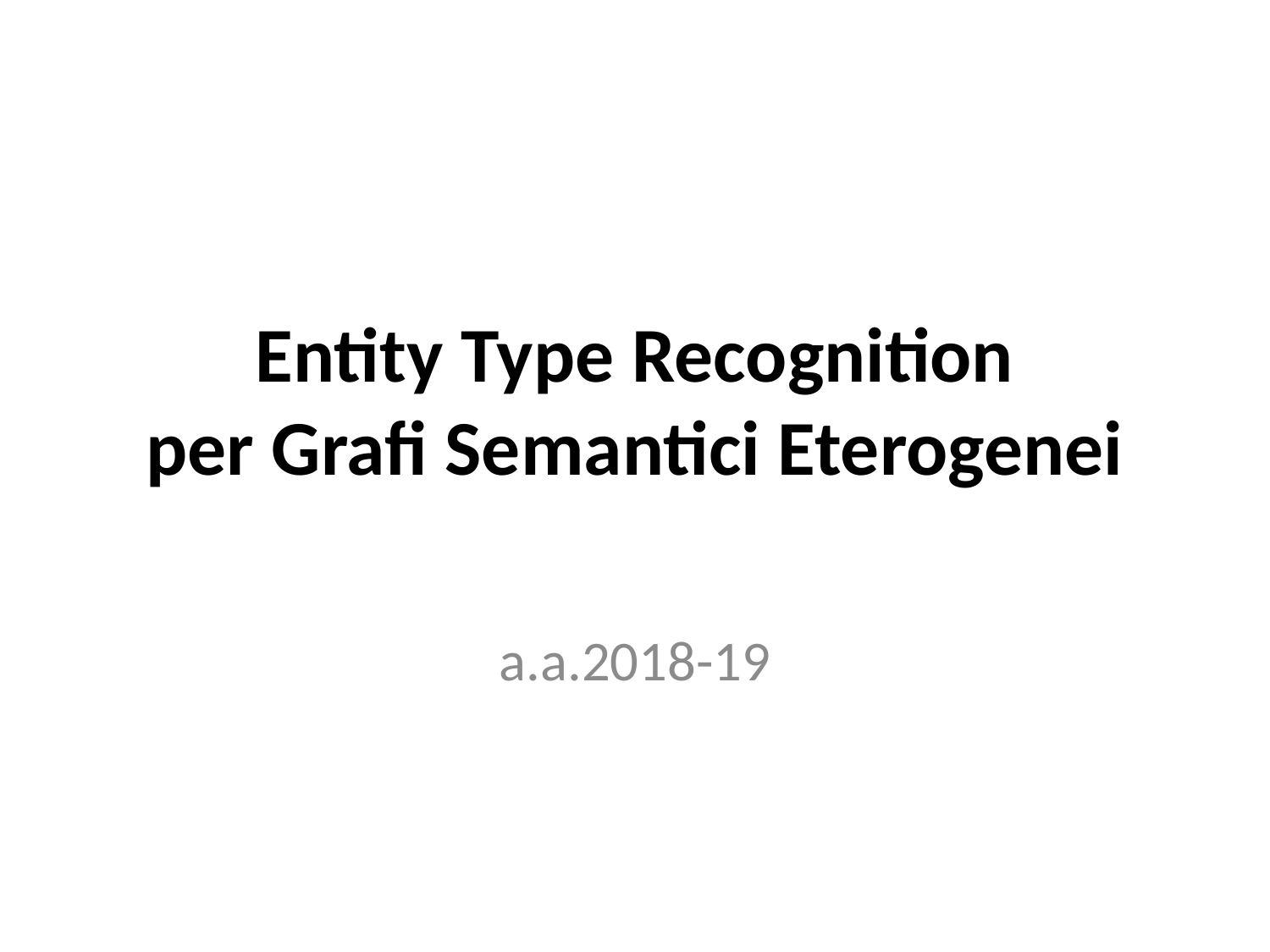

# Entity Type Recognition per Grafi Semantici Eterogenei

a.a.2018-19